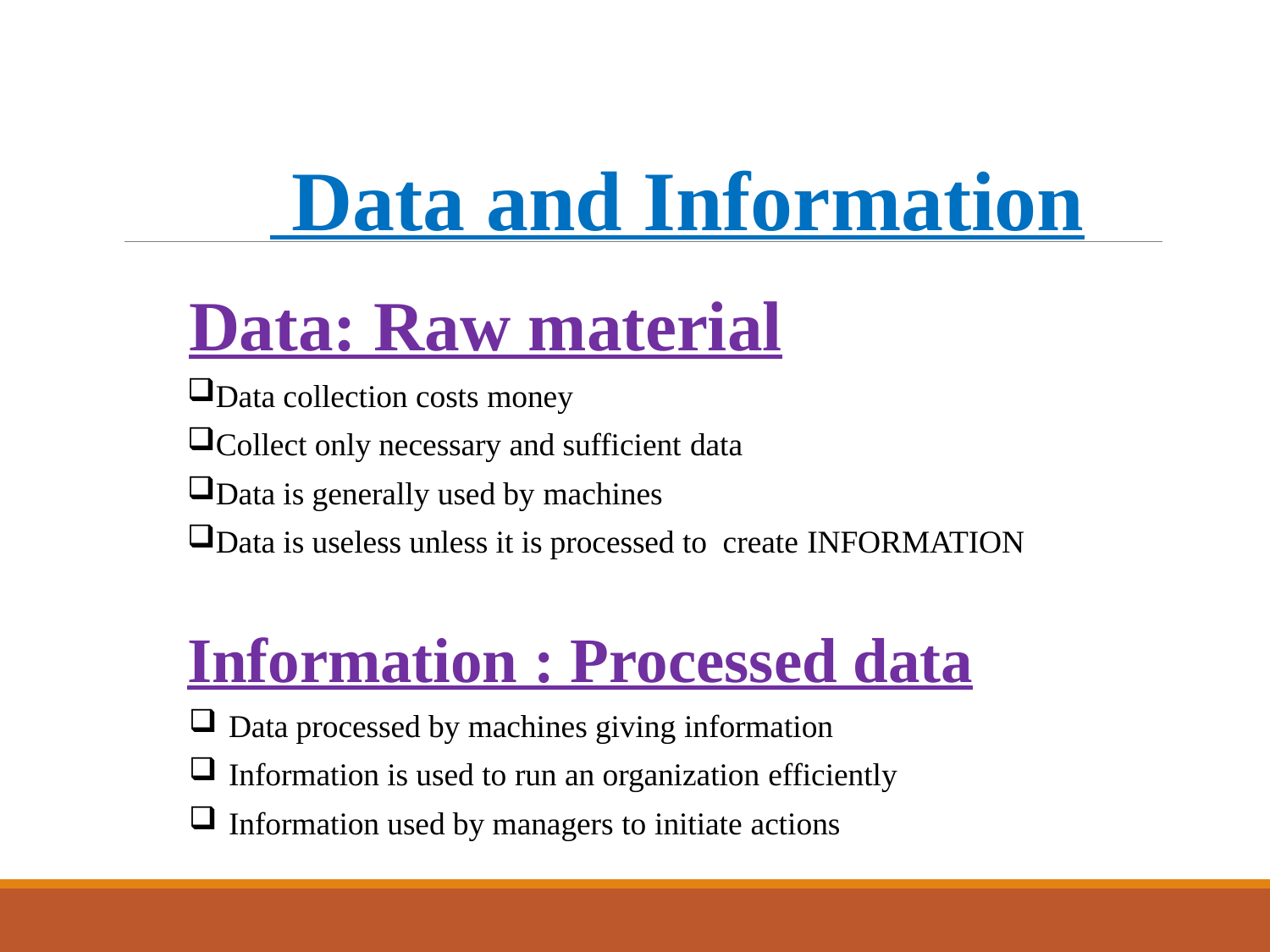

# Data and Information
Data: Raw material
Data collection costs money
Collect only necessary and sufficient data
Data is generally used by machines
Data is useless unless it is processed to  create INFORMATION

Information : Processed data
Data processed by machines giving information
Information is used to run an organization efficiently
Information used by managers to initiate actions